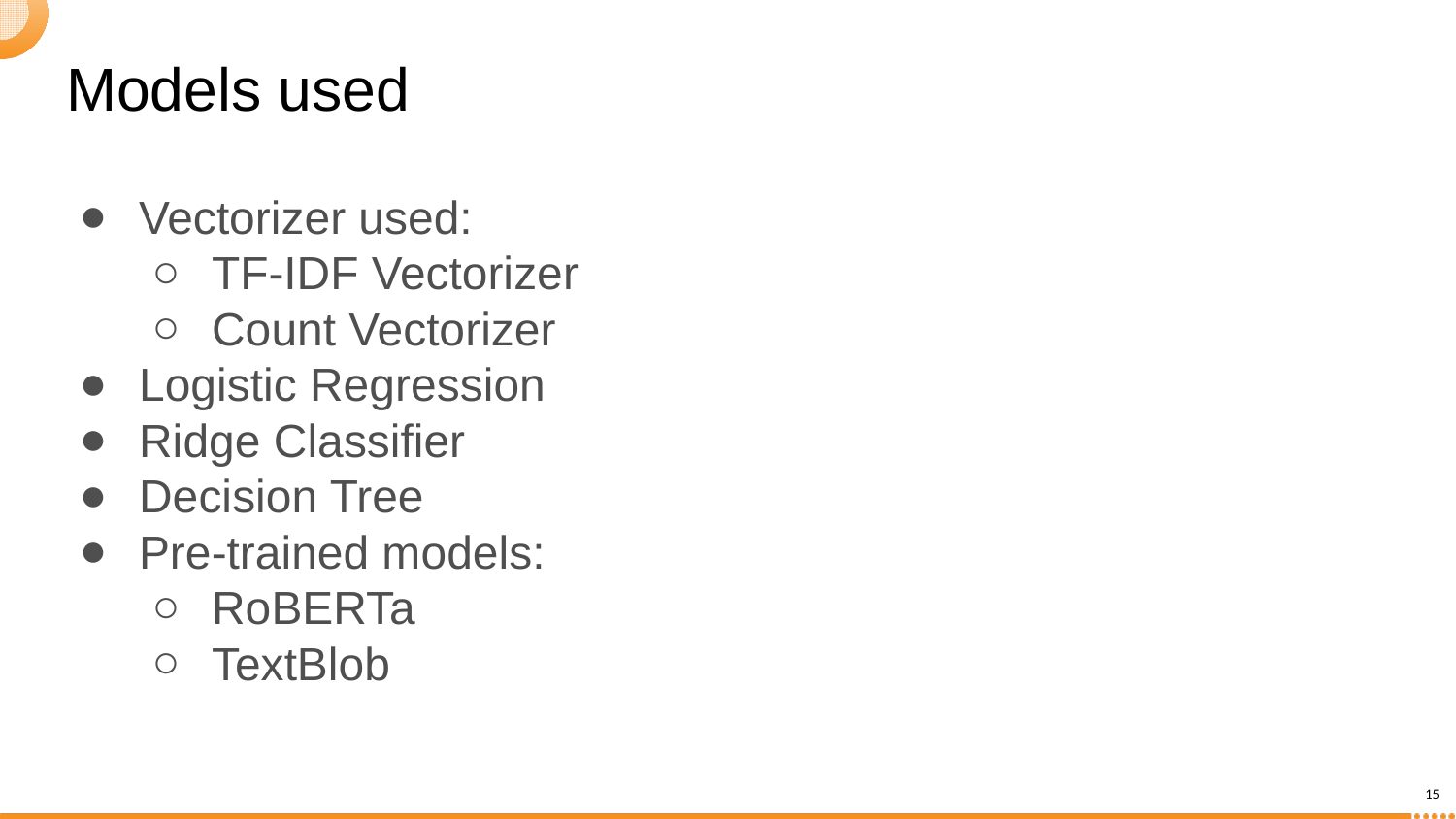

# Models used
Vectorizer used:
TF-IDF Vectorizer
Count Vectorizer
Logistic Regression
Ridge Classifier
Decision Tree
Pre-trained models:
RoBERTa
TextBlob